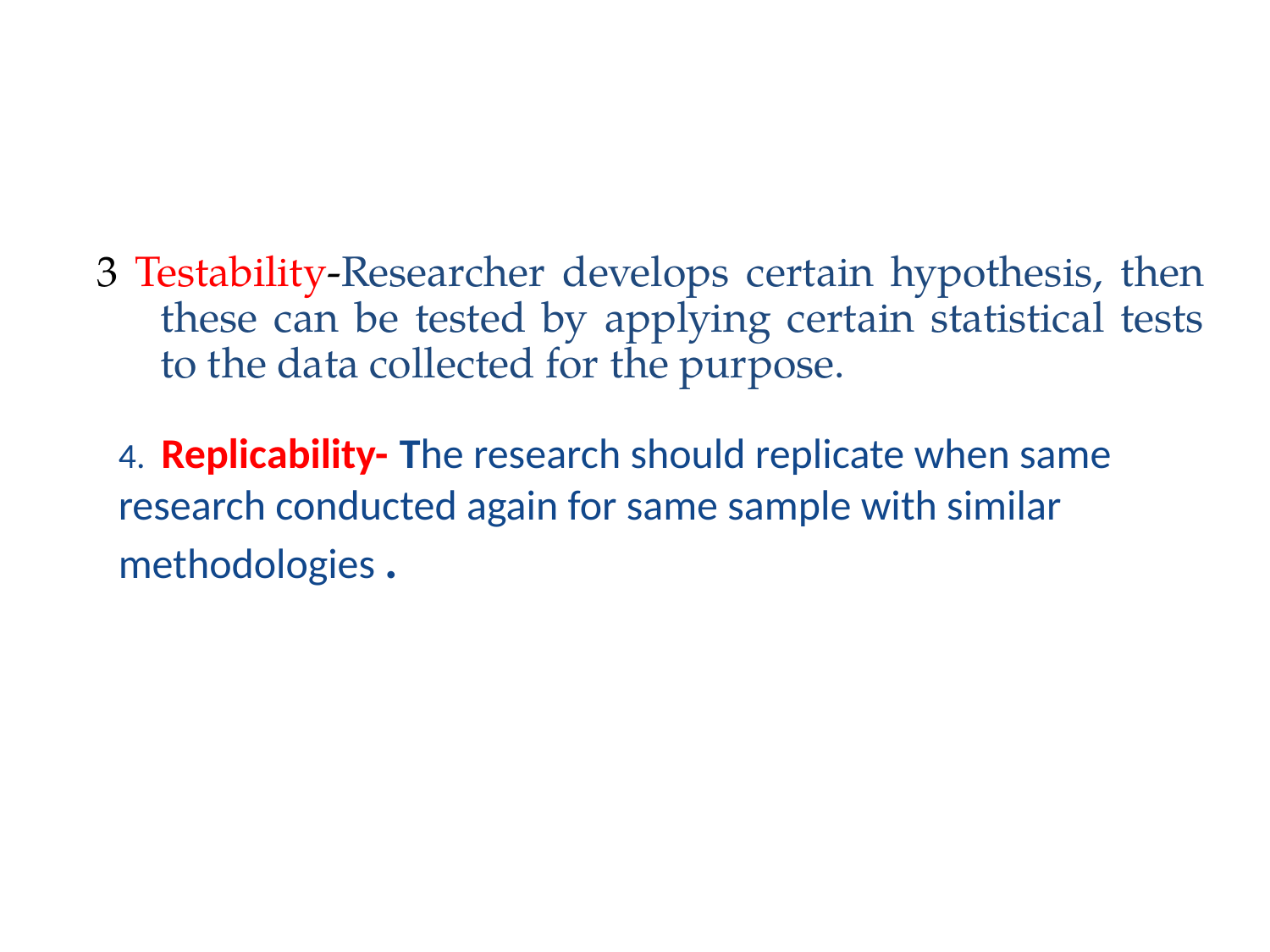

#
3 Testability-Researcher develops certain hypothesis, then these can be tested by applying certain statistical tests to the data collected for the purpose.

4.  Replicability- The research should replicate when same research conducted again for same sample with similar methodologies .